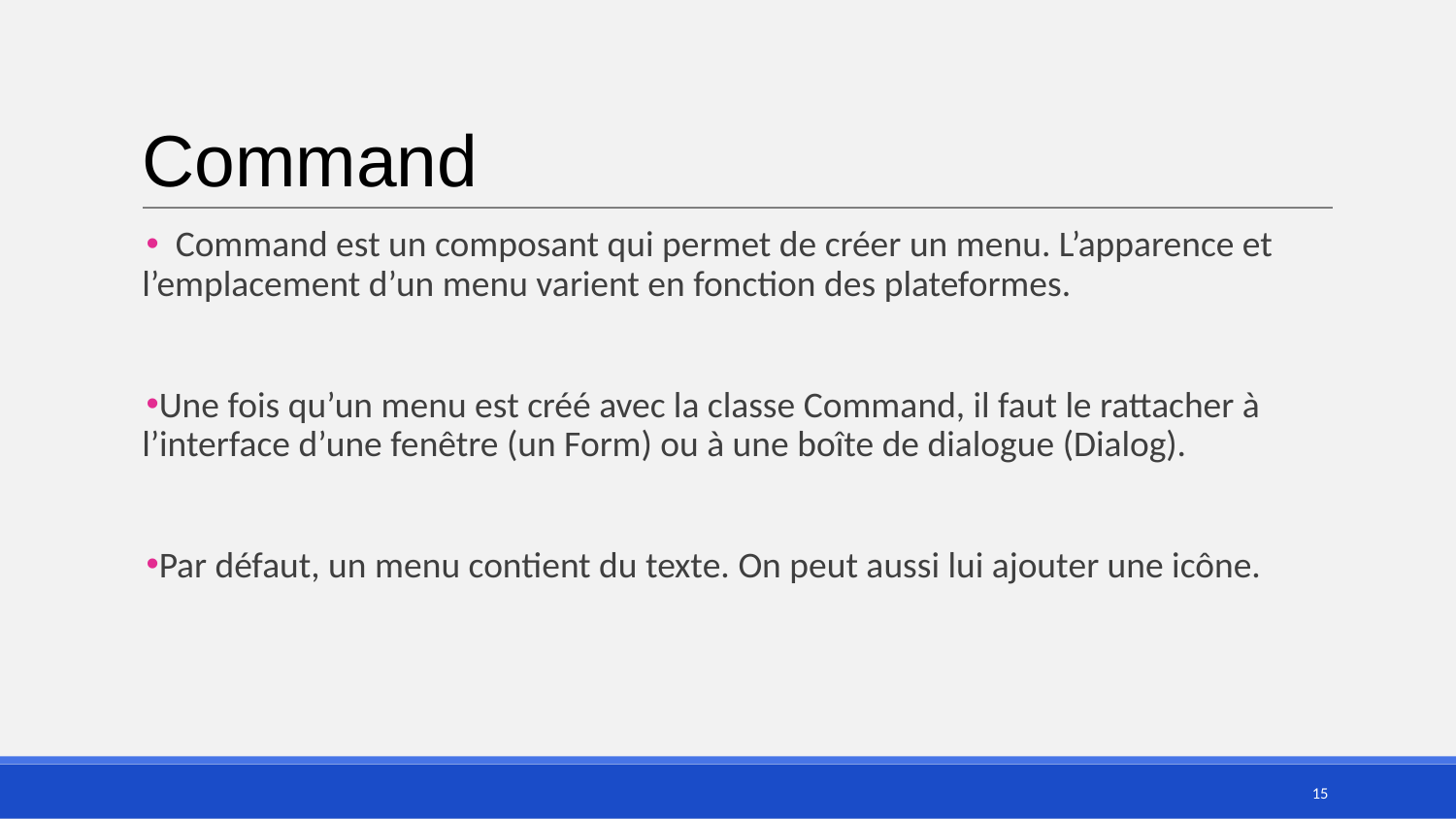

# Command
  Command est un composant qui permet de créer un menu. L’apparence et l’emplacement d’un menu varient en fonction des plateformes.

Une fois qu’un menu est créé avec la classe Command, il faut le rattacher à l’interface d’une fenêtre (un Form) ou à une boîte de dialogue (Dialog).

Par défaut, un menu contient du texte. On peut aussi lui ajouter une icône.

15